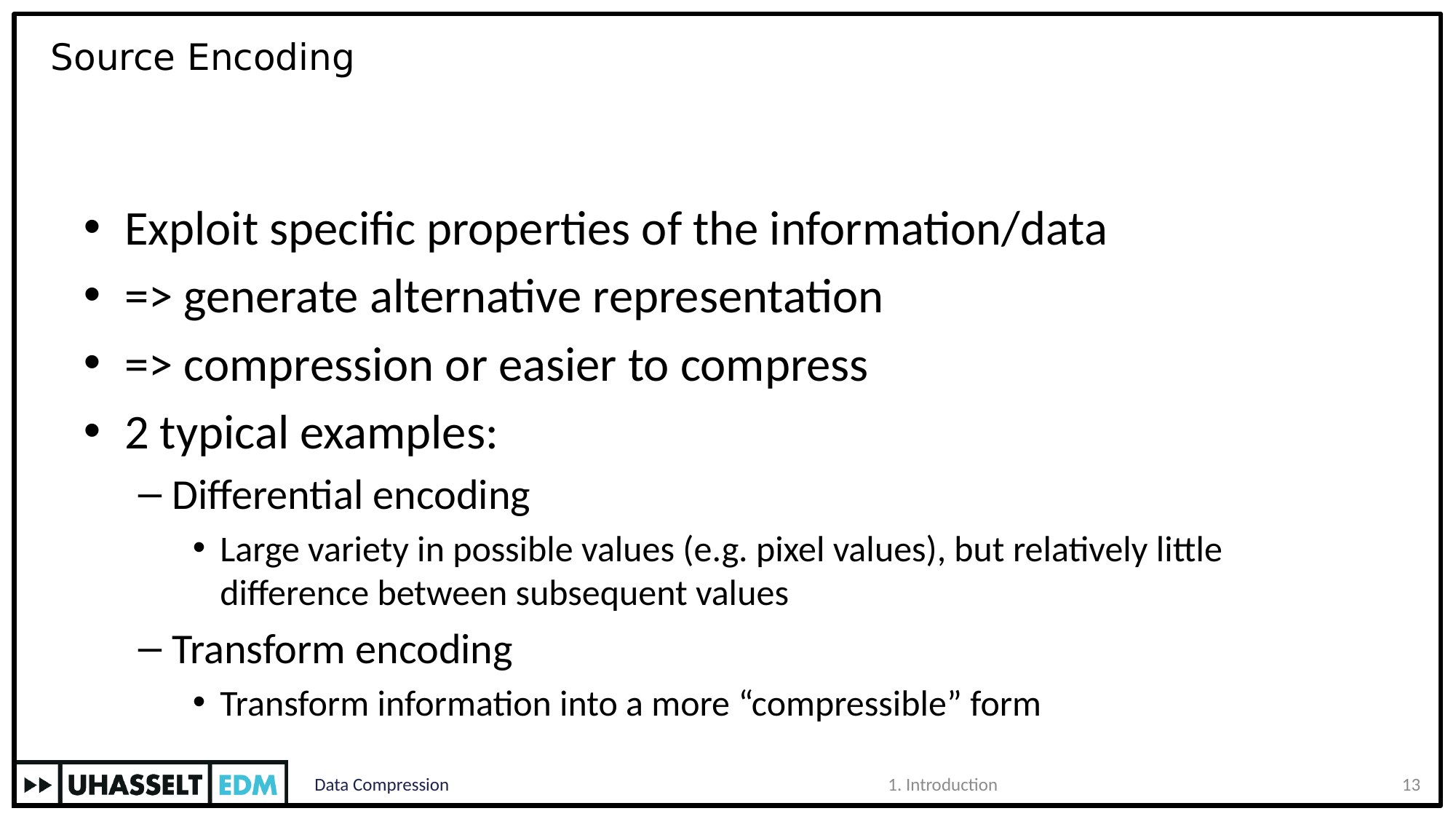

# Source Encoding
Exploit specific properties of the information/data
=> generate alternative representation
=> compression or easier to compress
2 typical examples:
Differential encoding
Large variety in possible values (e.g. pixel values), but relatively little difference between subsequent values
Transform encoding
Transform information into a more “compressible” form
Data Compression
1. Introduction
13